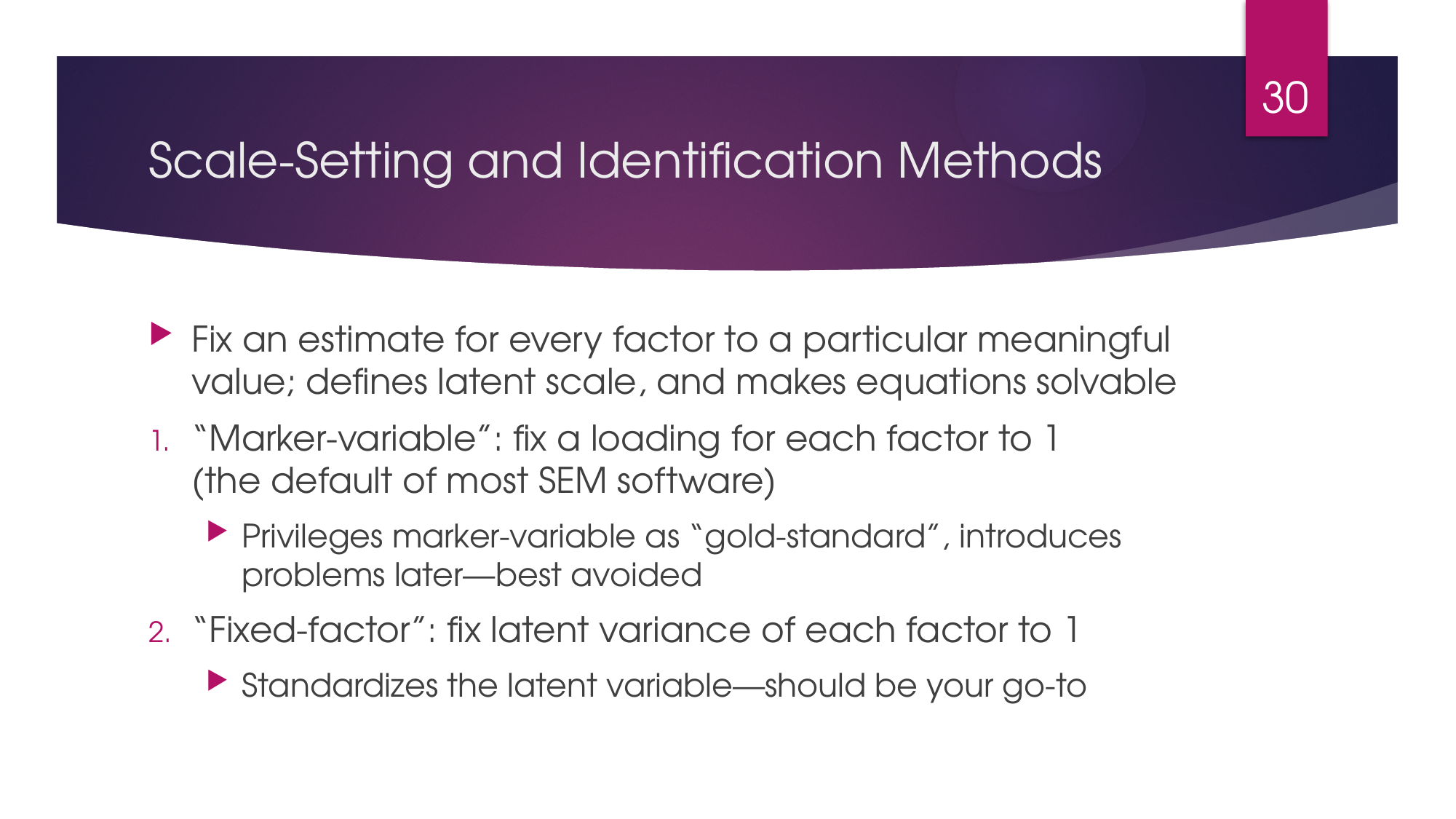

30
# Scale-Setting and Identification Methods
Fix an estimate for every factor to a particular meaningful value; defines latent scale, and makes equations solvable
“Marker-variable”: fix a loading for each factor to 1
(the default of most SEM software)
Privileges marker-variable as “gold-standard”, introduces problems later—best avoided
“Fixed-factor”: fix latent variance of each factor to 1
Standardizes the latent variable—should be your go-to